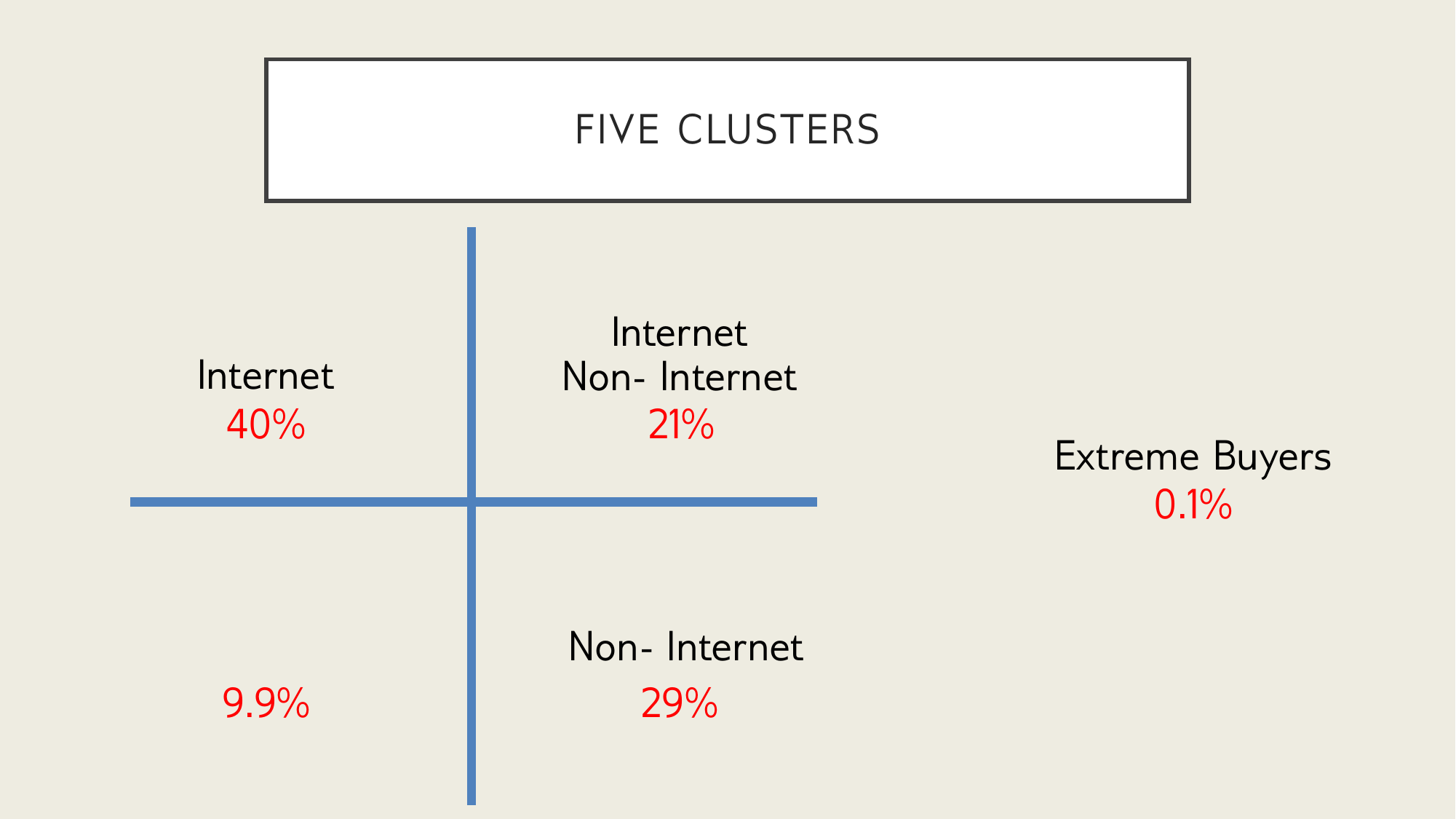

# FIVE Clusters
Internet
Internet
Non- Internet
40%
21%
Extreme Buyers
0.1%
Non- Internet
9.9%
29%